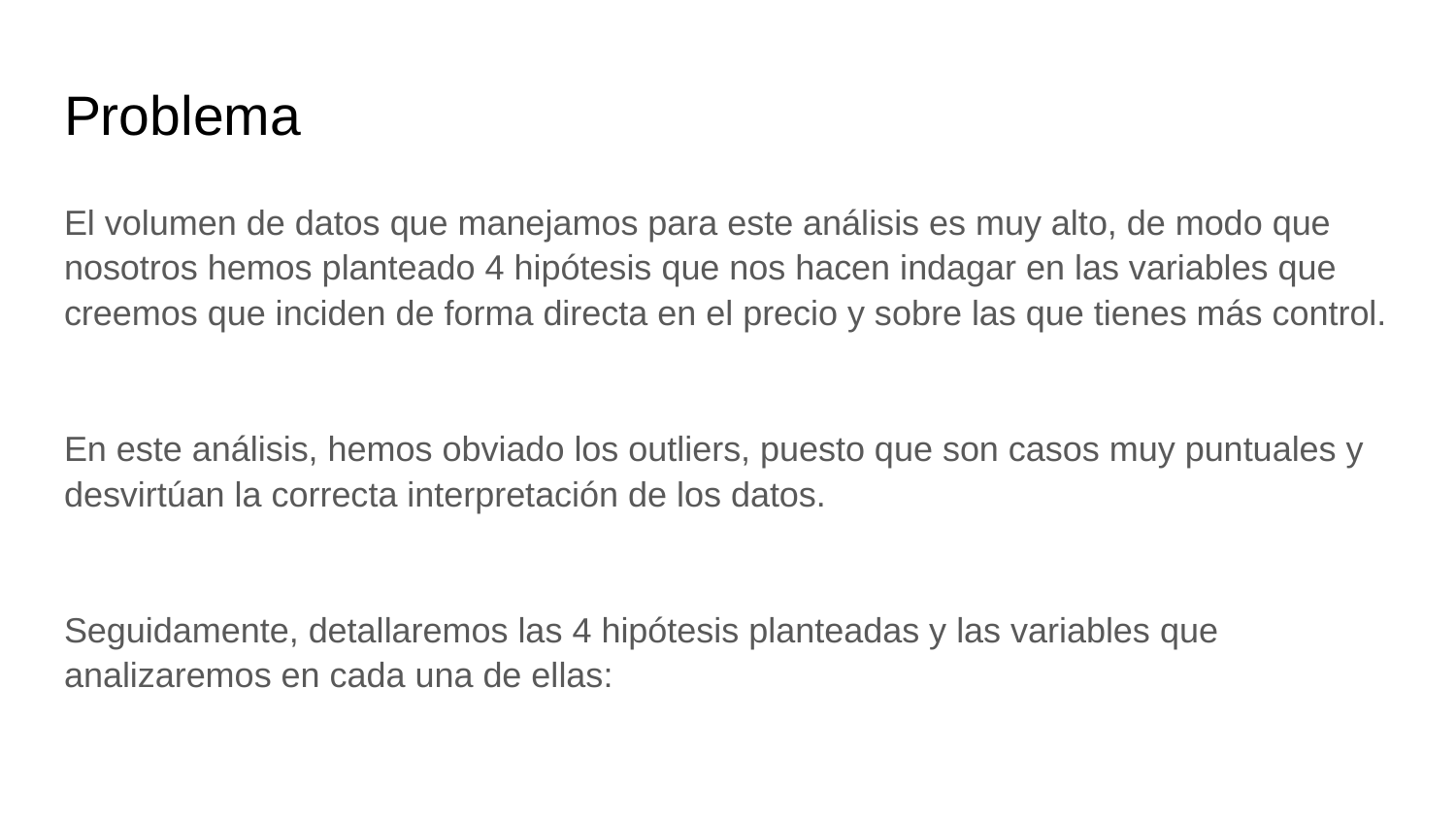

# Problema
El volumen de datos que manejamos para este análisis es muy alto, de modo que nosotros hemos planteado 4 hipótesis que nos hacen indagar en las variables que creemos que inciden de forma directa en el precio y sobre las que tienes más control.

En este análisis, hemos obviado los outliers, puesto que son casos muy puntuales y desvirtúan la correcta interpretación de los datos.

Seguidamente, detallaremos las 4 hipótesis planteadas y las variables que analizaremos en cada una de ellas: